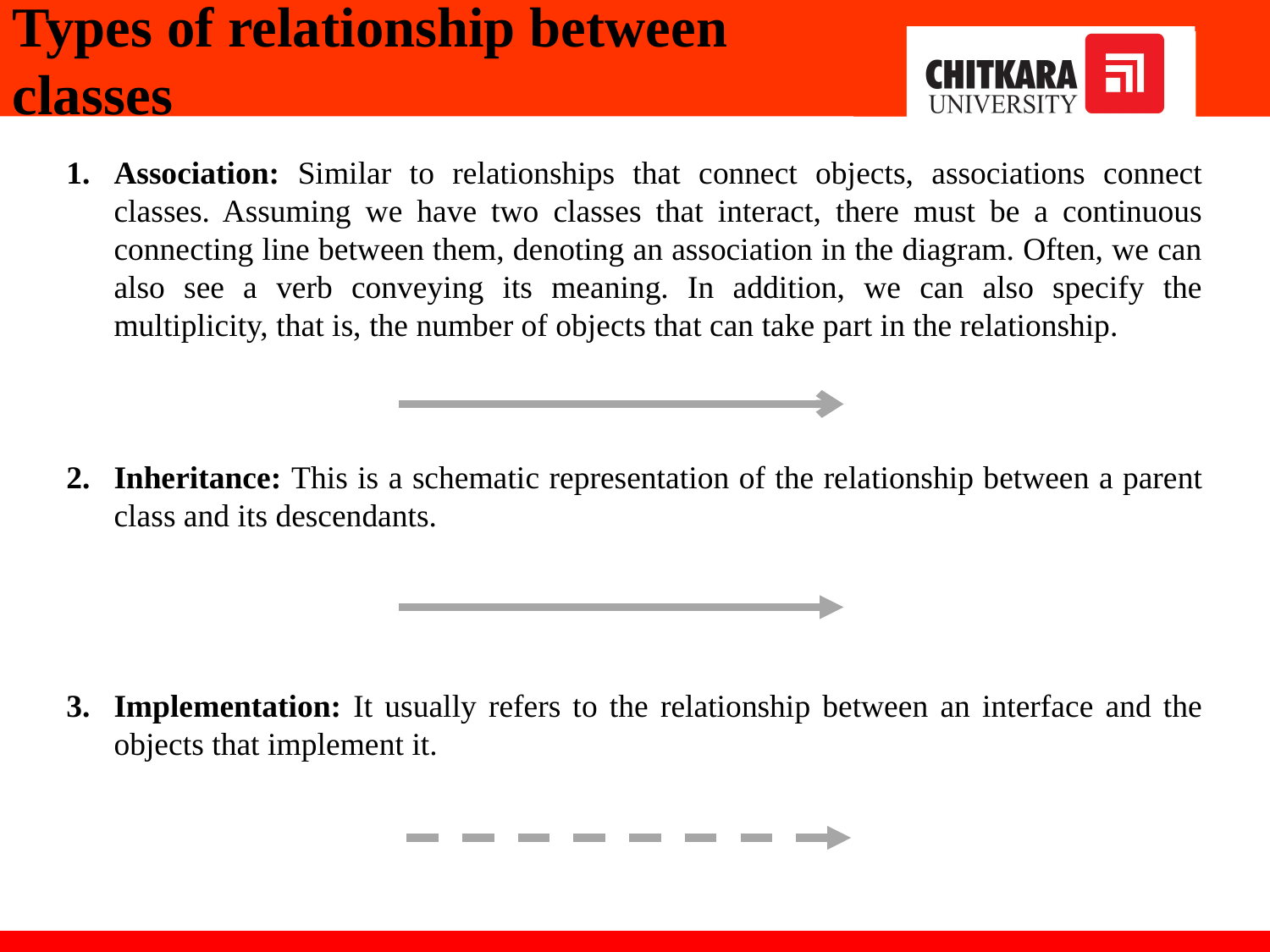

Types of relationship between
classes
Association: Similar to relationships that connect objects, associations connect classes. Assuming we have two classes that interact, there must be a continuous connecting line between them, denoting an association in the diagram. Often, we can also see a verb conveying its meaning. In addition, we can also specify the multiplicity, that is, the number of objects that can take part in the relationship.

Inheritance: This is a schematic representation of the relationship between a parent class and its descendants.

Implementation: It usually refers to the relationship between an interface and the objects that implement it.